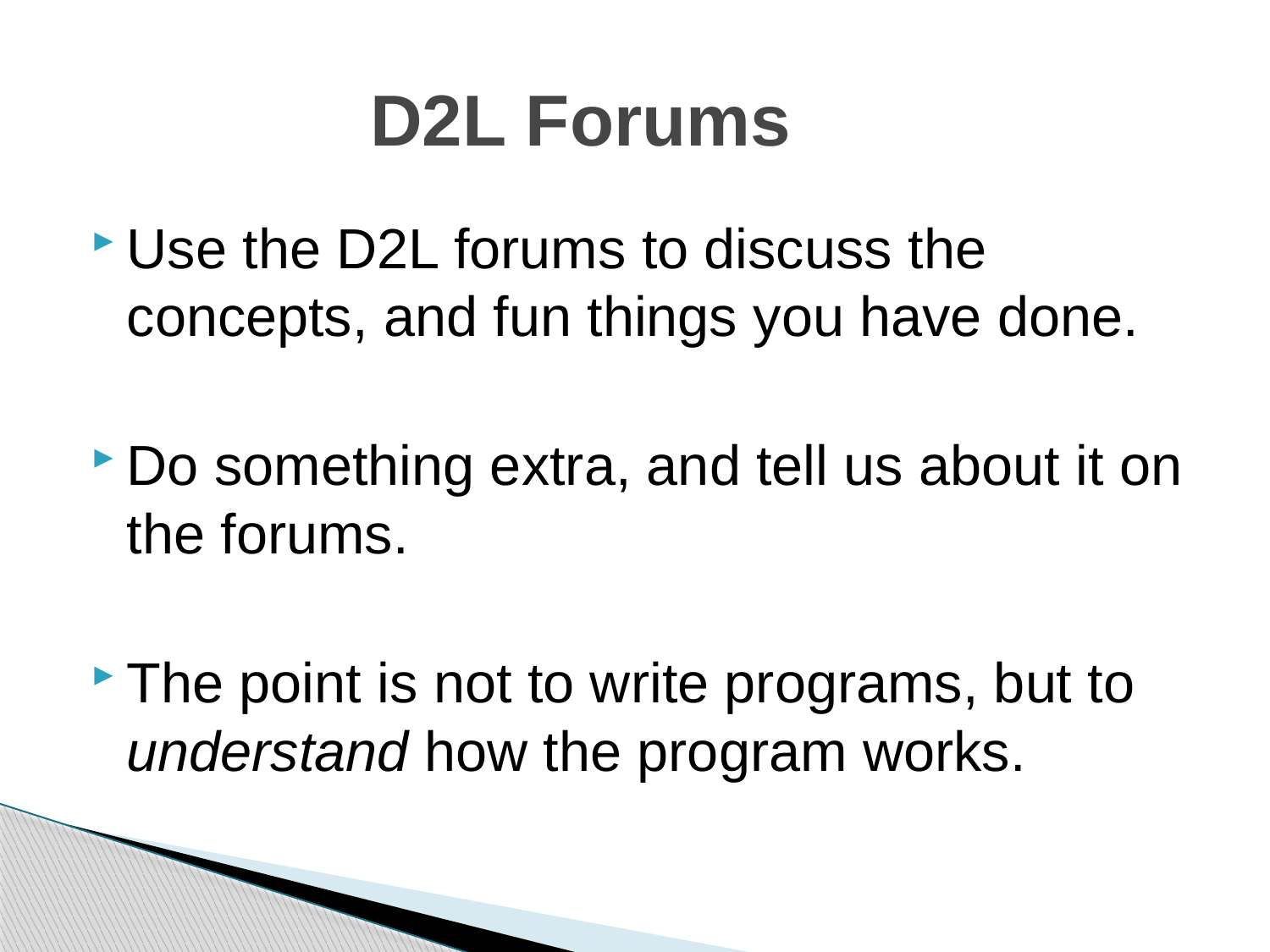

# D2L Forums
Use the D2L forums to discuss the concepts, and fun things you have done.

Do something extra, and tell us about it on the forums.

The point is not to write programs, but to understand how the program works.